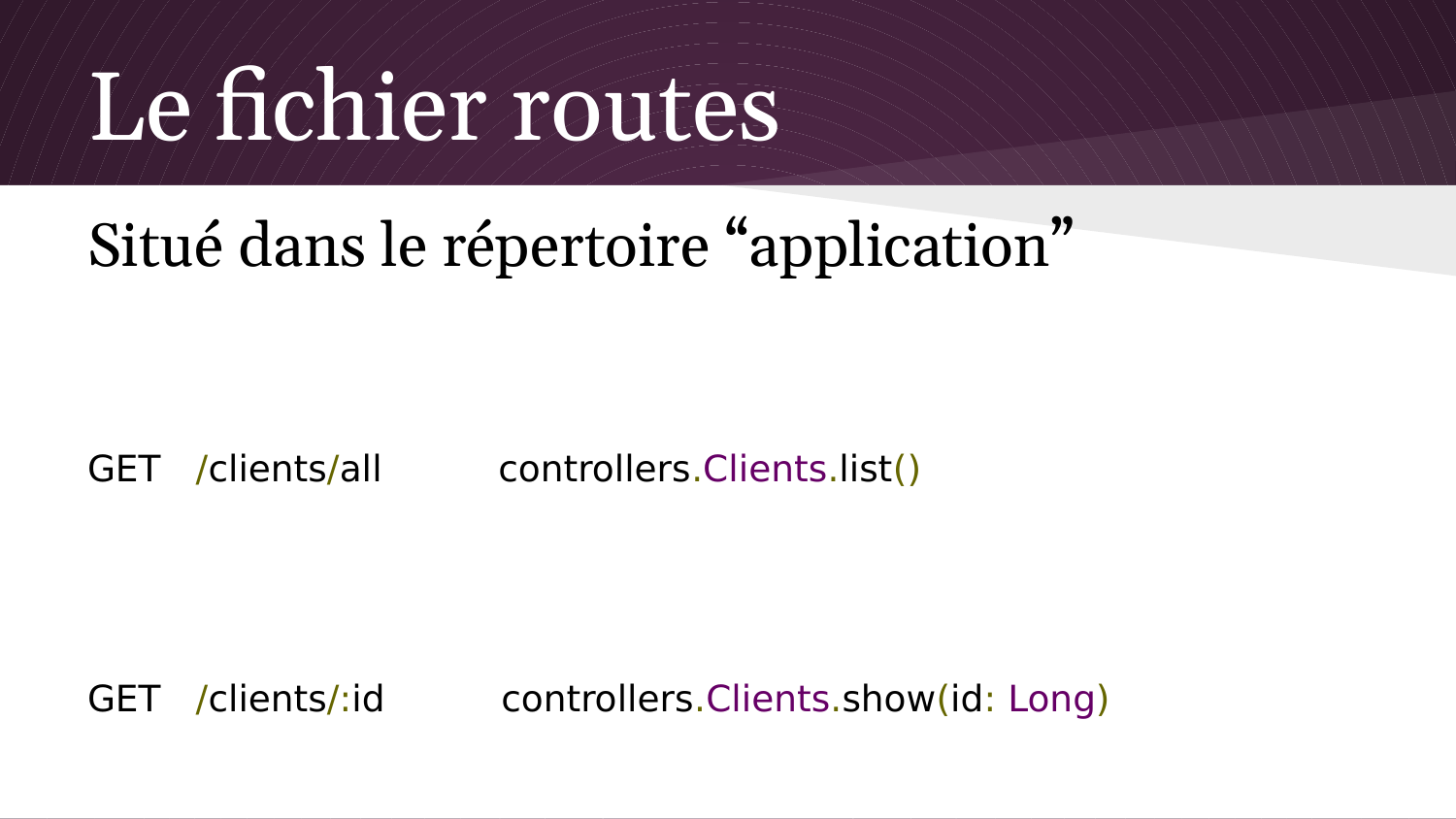

# Le fichier routes
Situé dans le répertoire “application”

GET   /clients/all          controllers.Clients.list()

GET   /clients/:id          controllers.Clients.show(id: Long)